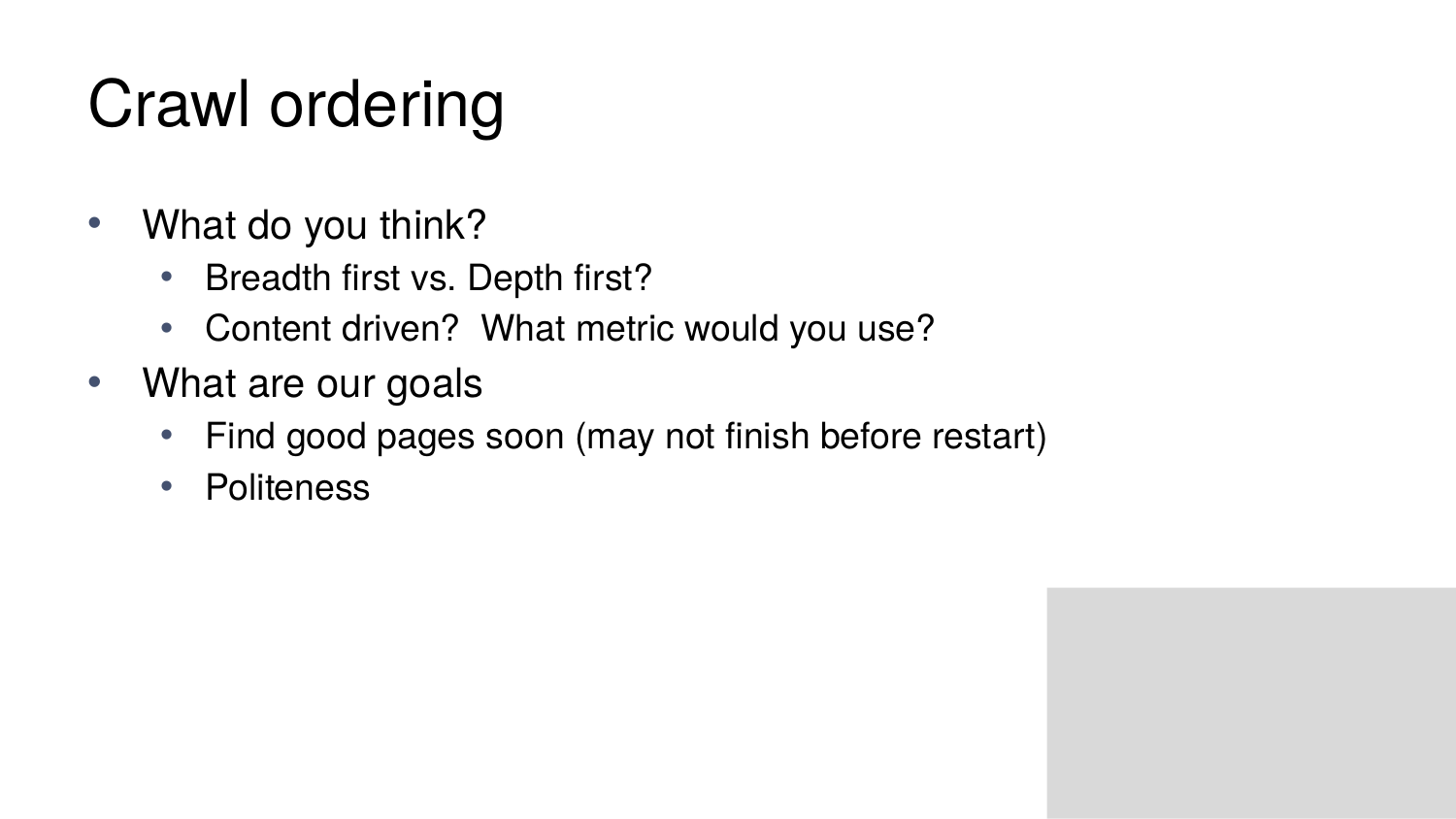

# Crawl ordering
What do you think?
Breadth first vs. Depth first?
Content driven?  What metric would you use?
What are our goals
Find good pages soon (may not finish before restart)
Politeness